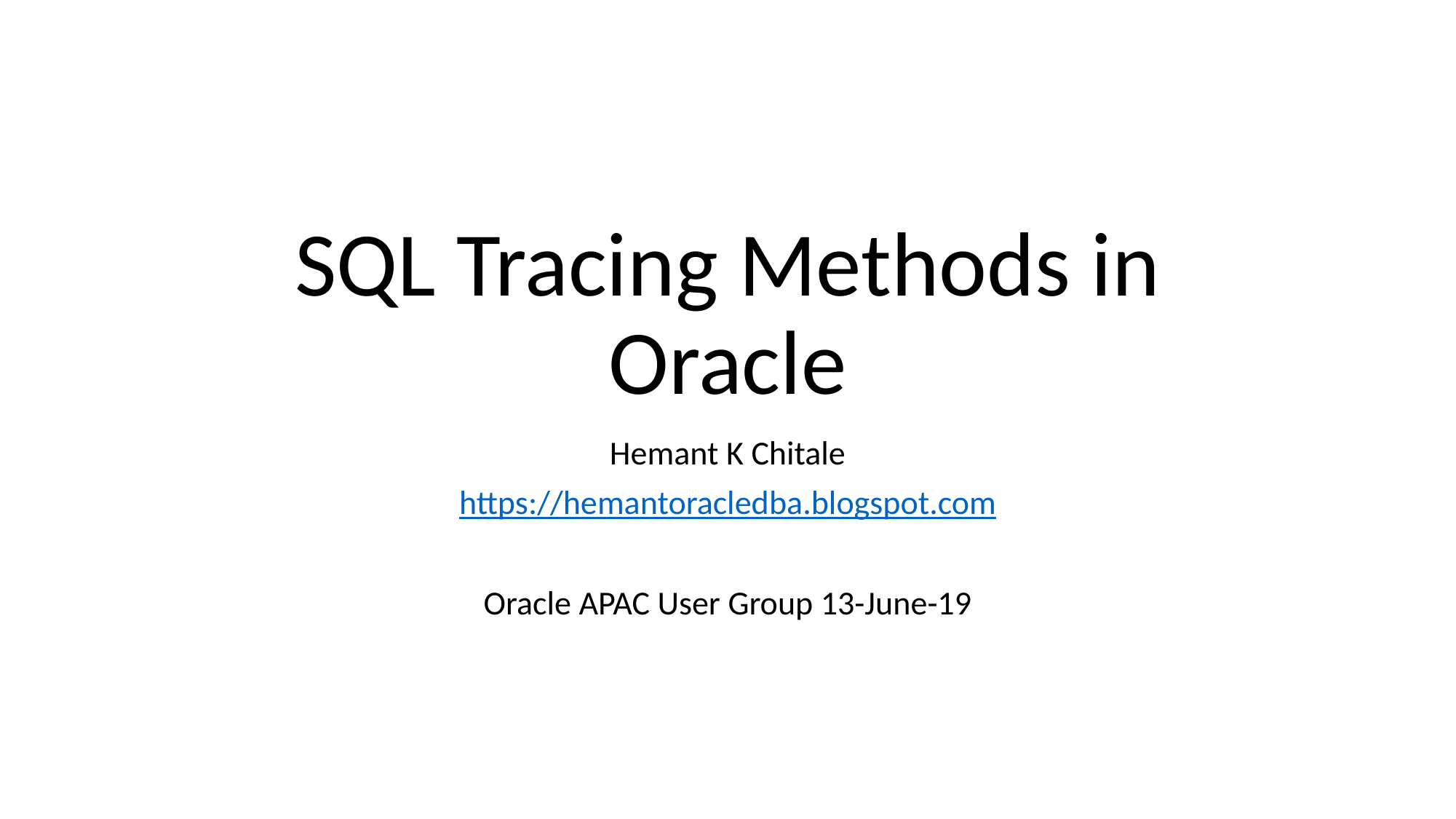

# SQL Tracing Methods in Oracle
Hemant K Chitale
https://hemantoracledba.blogspot.com

Oracle APAC User Group 13-June-19